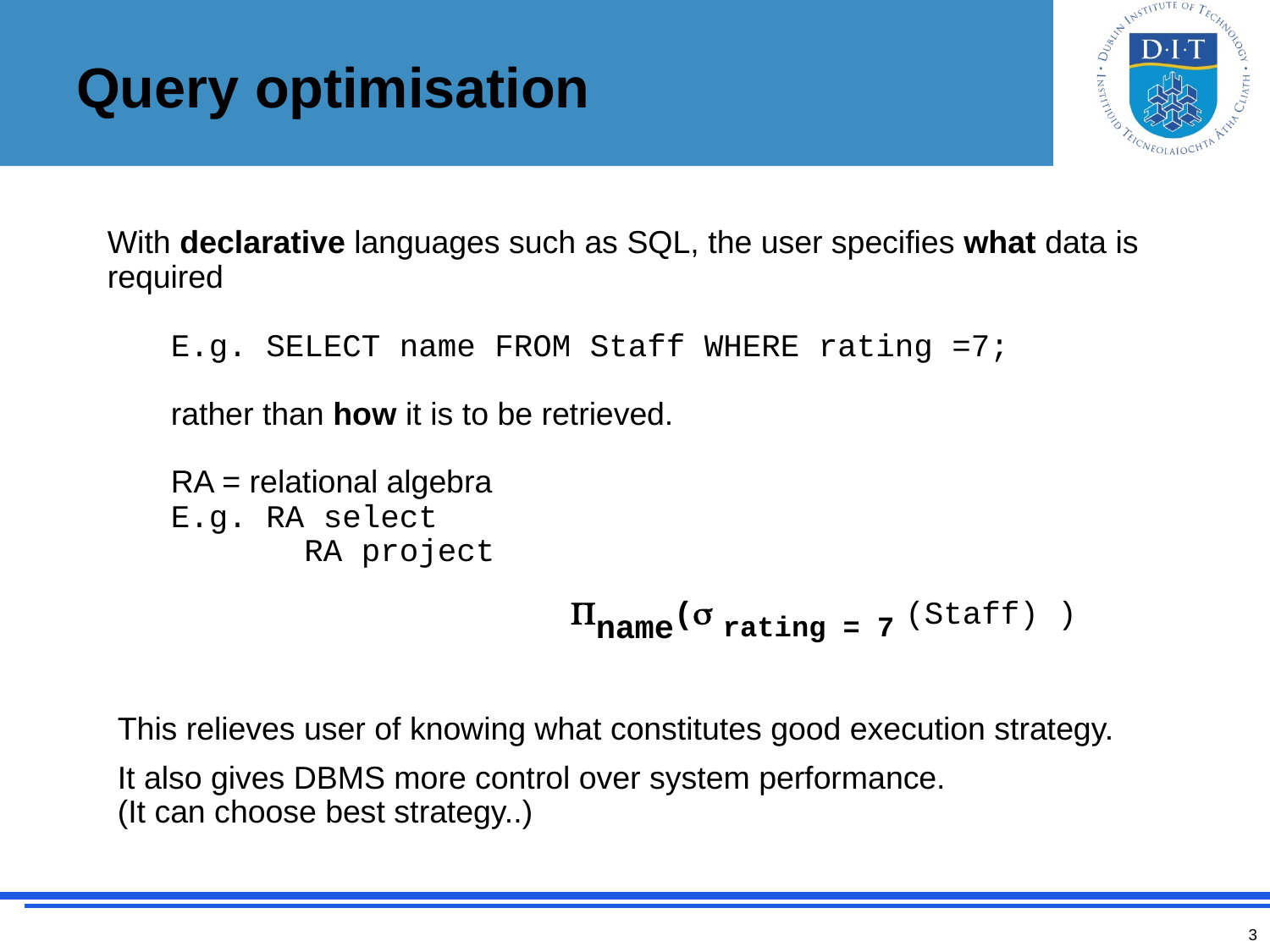

# Query optimisation
With declarative languages such as SQL, the user specifies what data is required

E.g. SELECT name FROM Staff WHERE rating =7;

rather than how it is to be retrieved.

RA = relational algebra
E.g. RA select
       RA project
 			 Πname(σ rating = 7 (Staff) )

This relieves user of knowing what constitutes good execution strategy.

It also gives DBMS more control over system performance.
(It can choose best strategy..)
3